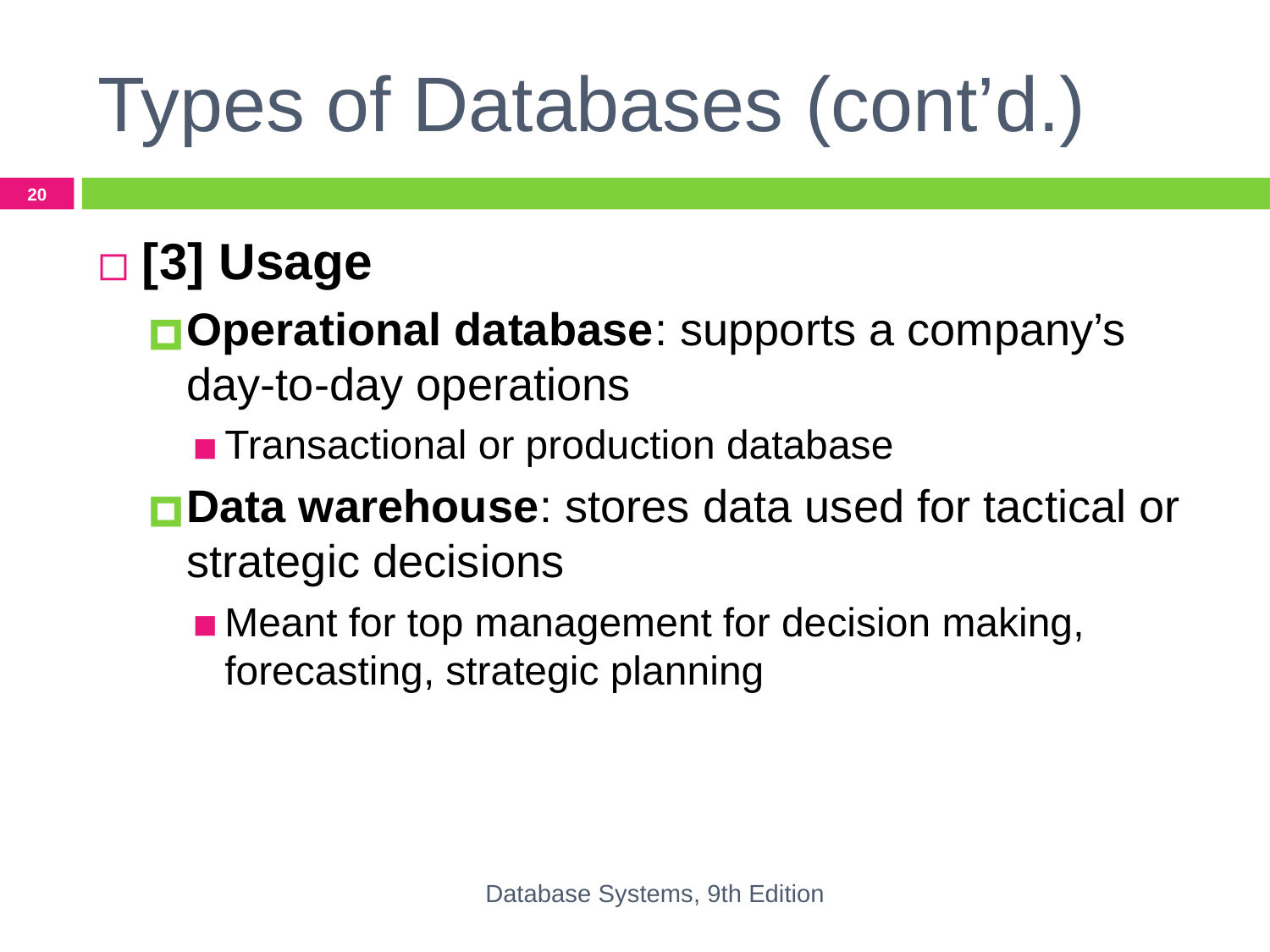

# Types of Databases (cont’d.)
20
[3] Usage
Operational database: supports a company’s day-to-day operations
Transactional or production database
Data warehouse: stores data used for tactical or strategic decisions
Meant for top management for decision making, forecasting, strategic planning
Database Systems, 9th Edition